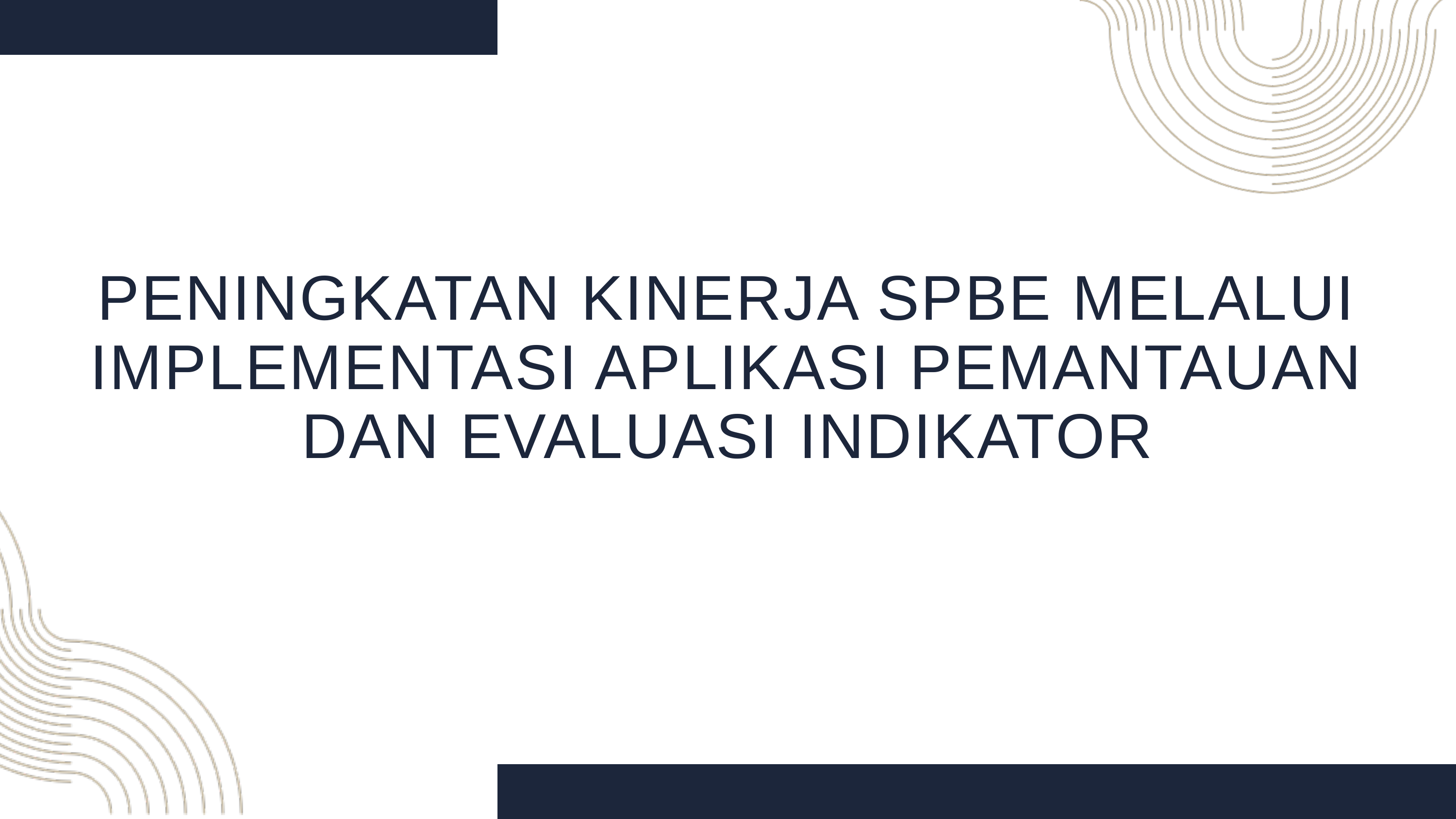

PENINGKATAN KINERJA SPBE MELALUI IMPLEMENTASI APLIKASI PEMANTAUAN DAN EVALUASI INDIKATOR